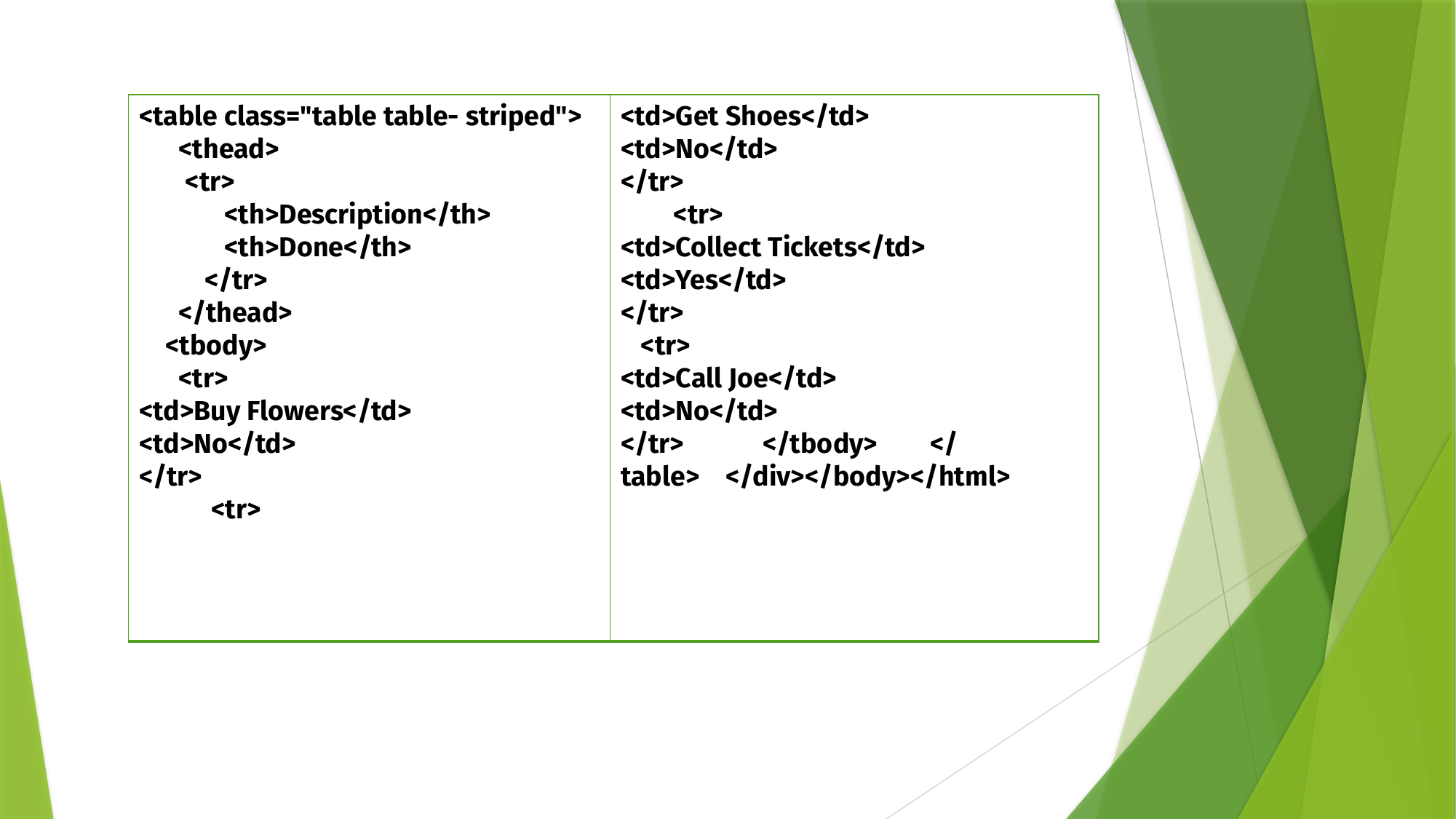

| <table class="table table- striped">        <thead>                 <tr>                     <th>Description</th>                     <th>Done</th>                 </tr>             </thead>             <tbody>                 <tr> <td>Buy Flowers</td> <td>No</td> </tr>                 <tr> | <td>Get Shoes</td> <td>No</td> </tr>                 <tr> <td>Collect Tickets</td> <td>Yes</td> </tr>                 <tr> <td>Call Joe</td> <td>No</td> </tr>            </tbody>        </table>    </div></body></html> |
| --- | --- |